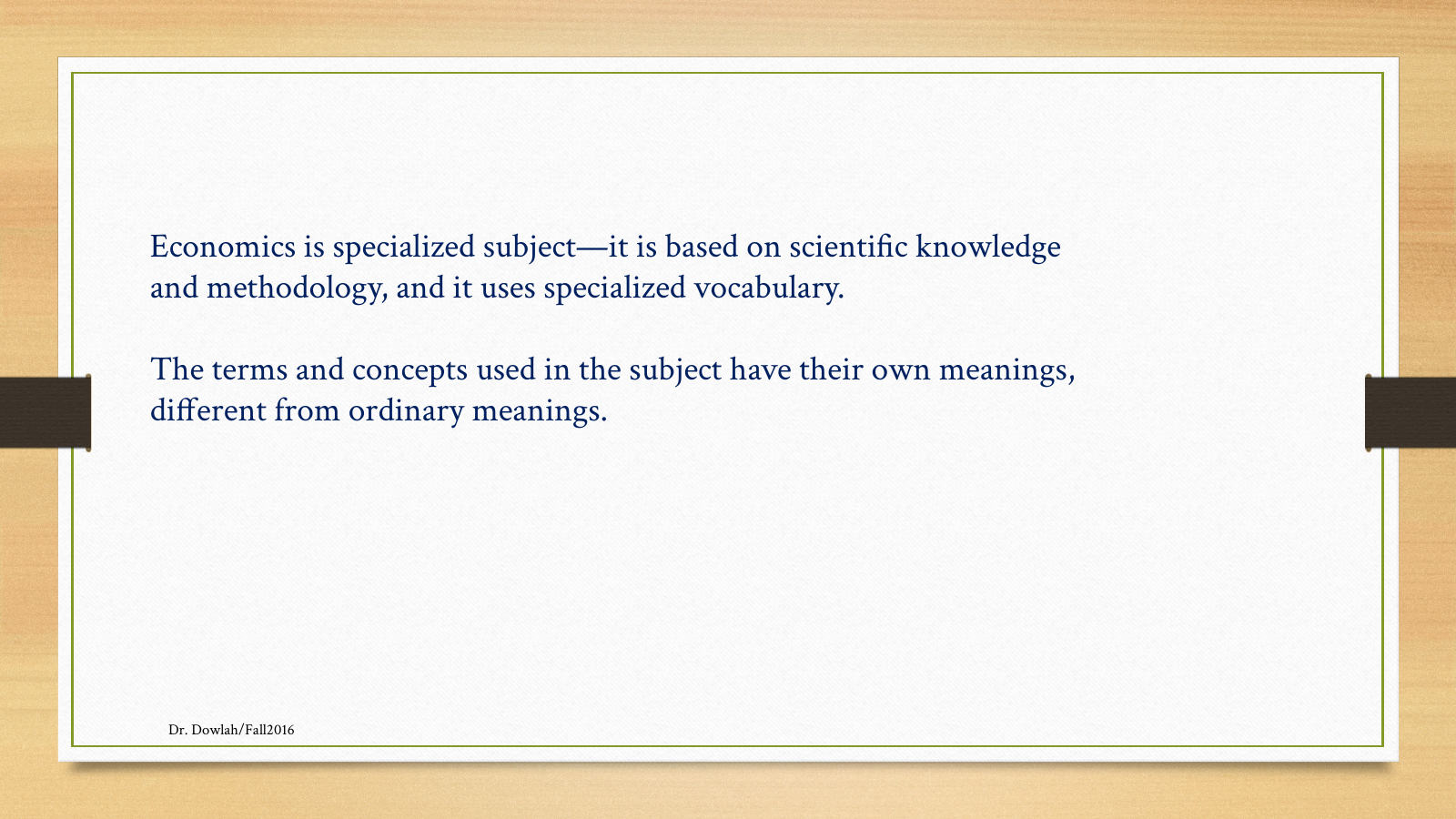

Economics is specialized subject—it is based on scientific knowledge and methodology, and it uses specialized vocabulary.

The terms and concepts used in the subject have their own meanings, different from ordinary meanings.
Dr. Dowlah/Fall2016